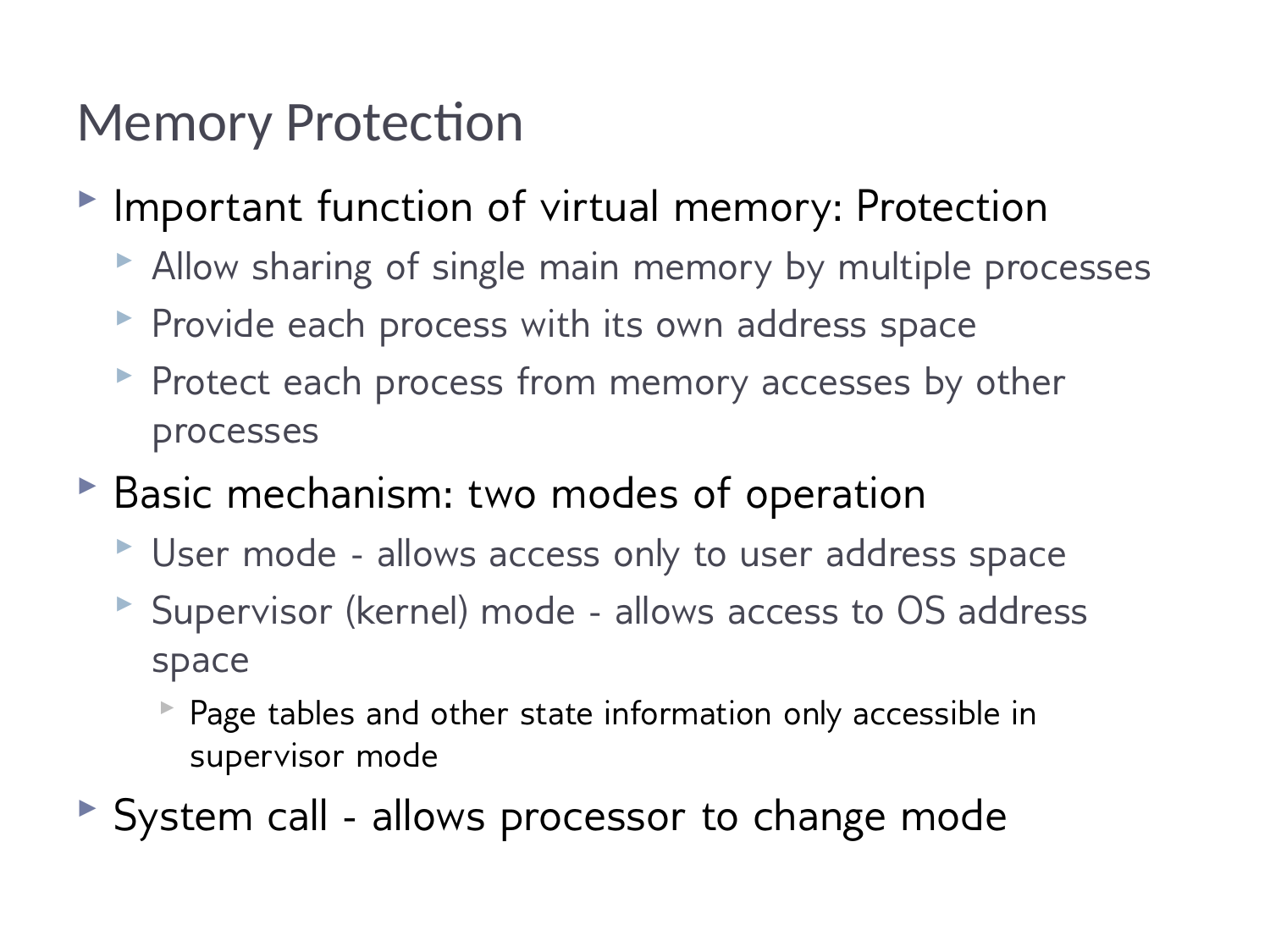

# Memory Protection
Important function of virtual memory: Protection
Allow sharing of single main memory by multiple processes
Provide each process with its own address space
Protect each process from memory accesses by other processes
Basic mechanism: two modes of operation
User mode - allows access only to user address space
Supervisor (kernel) mode - allows access to OS address space
Page tables and other state information only accessible in supervisor mode
System call - allows processor to change mode